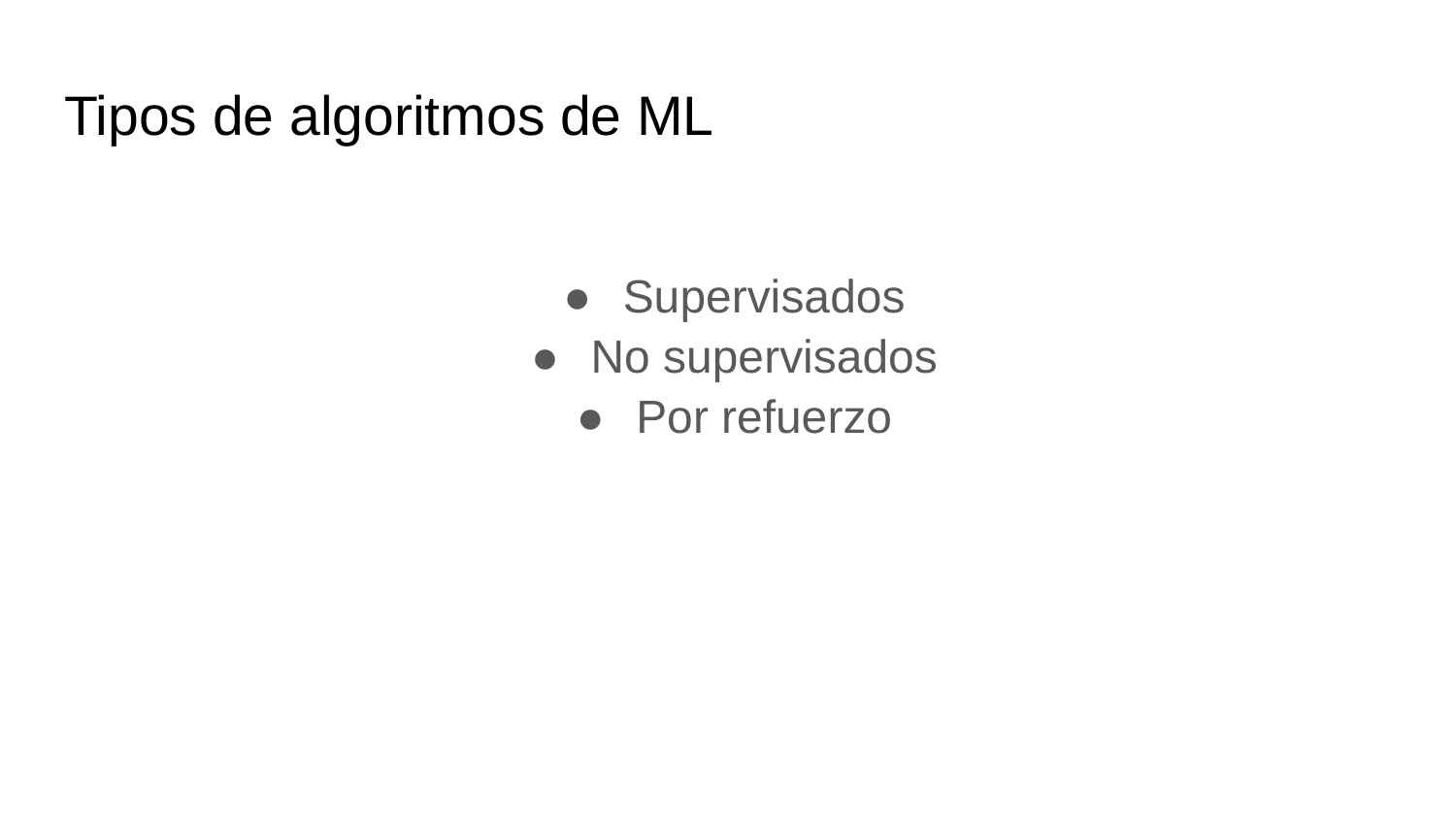

# Tipos de algoritmos de ML

Supervisados
No supervisados
Por refuerzo